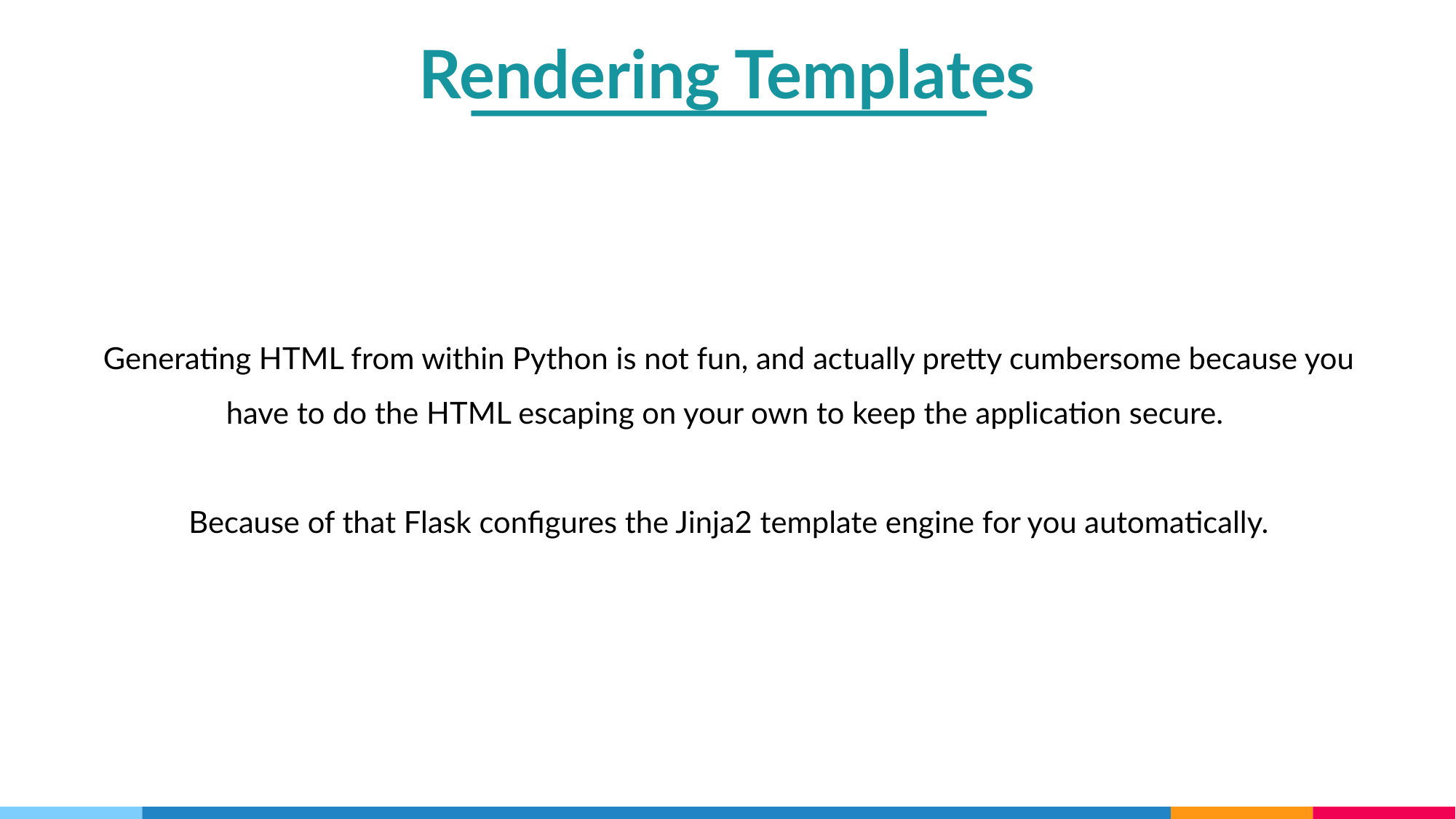

Rendering Templates

Generating HTML from within Python is not fun, and actually pretty cumbersome because you have to do the HTML escaping on your own to keep the application secure.

Because of that Flask configures the Jinja2 template engine for you automatically.